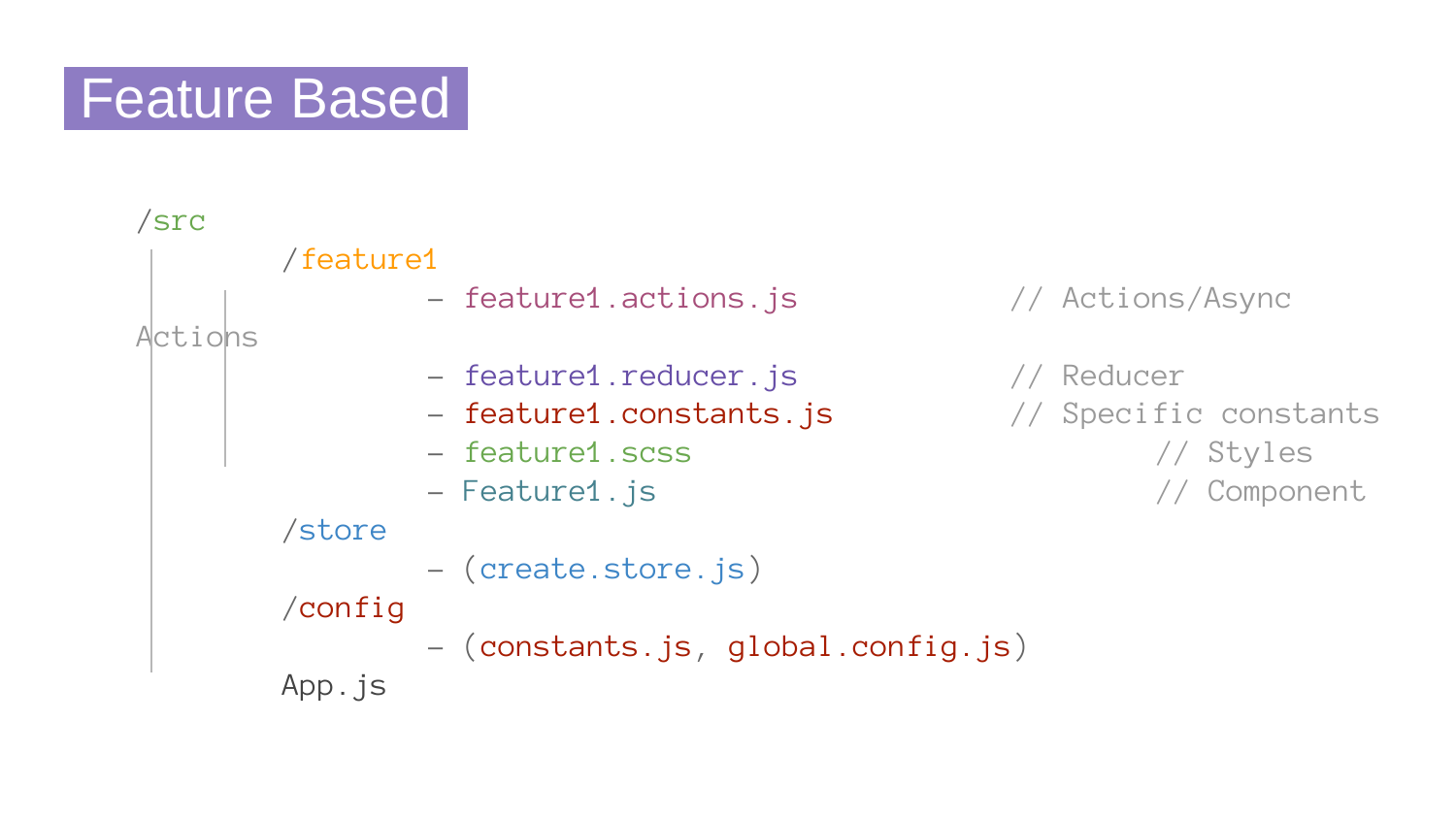

# Feature Based.
/src
	/feature1
		- feature1.actions.js		// Actions/Async Actions
		- feature1.reducer.js		// Reducer
		- feature1.constants.js		// Specific constants
		- feature1.scss				// Styles
		- Feature1.js				// Component
	/store
		- (create.store.js)
	/config
		- (constants.js, global.config.js)
	App.js